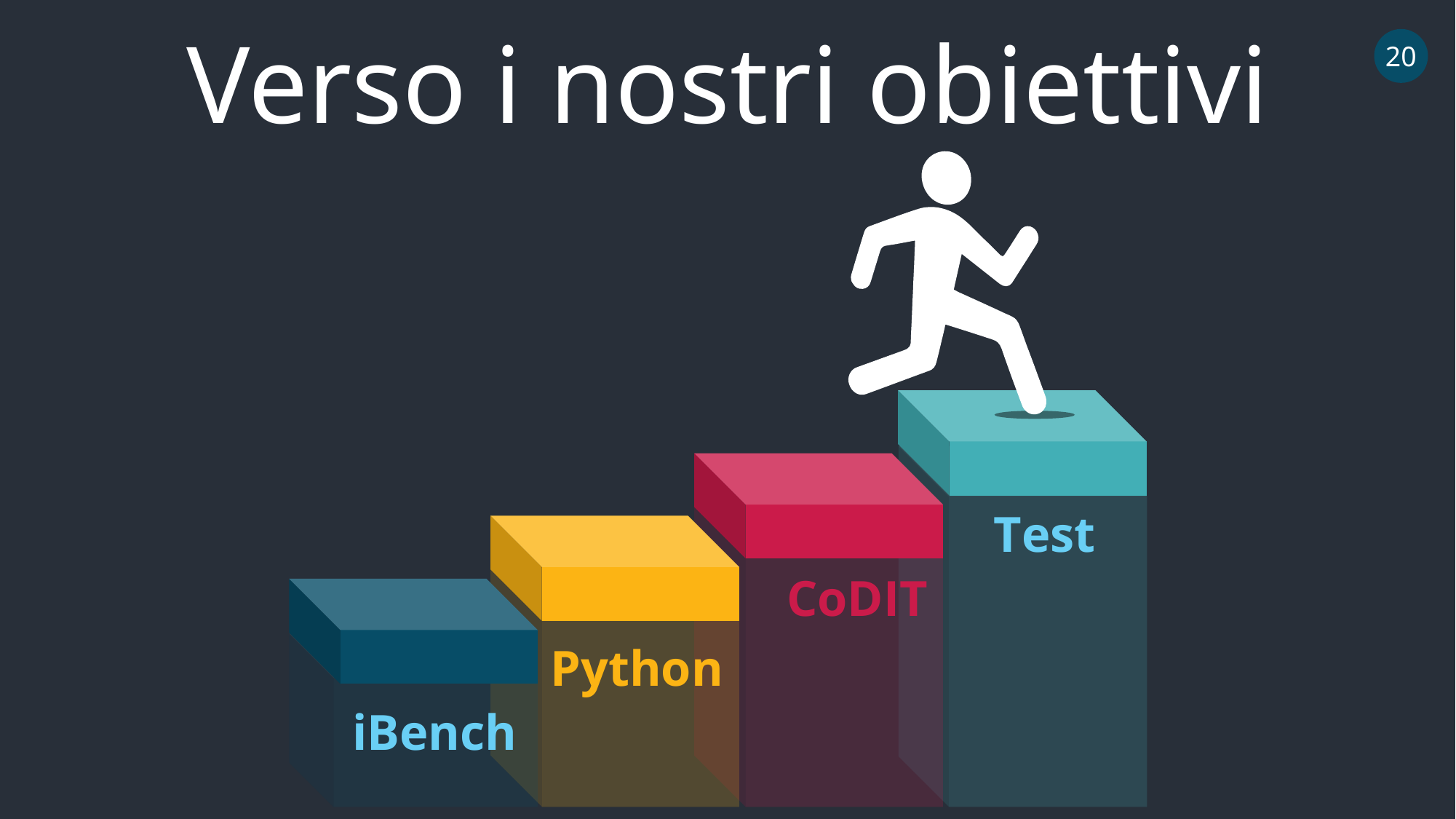

Verso i nostri obiettivi
20

Test

CoDIT

Python

iBench